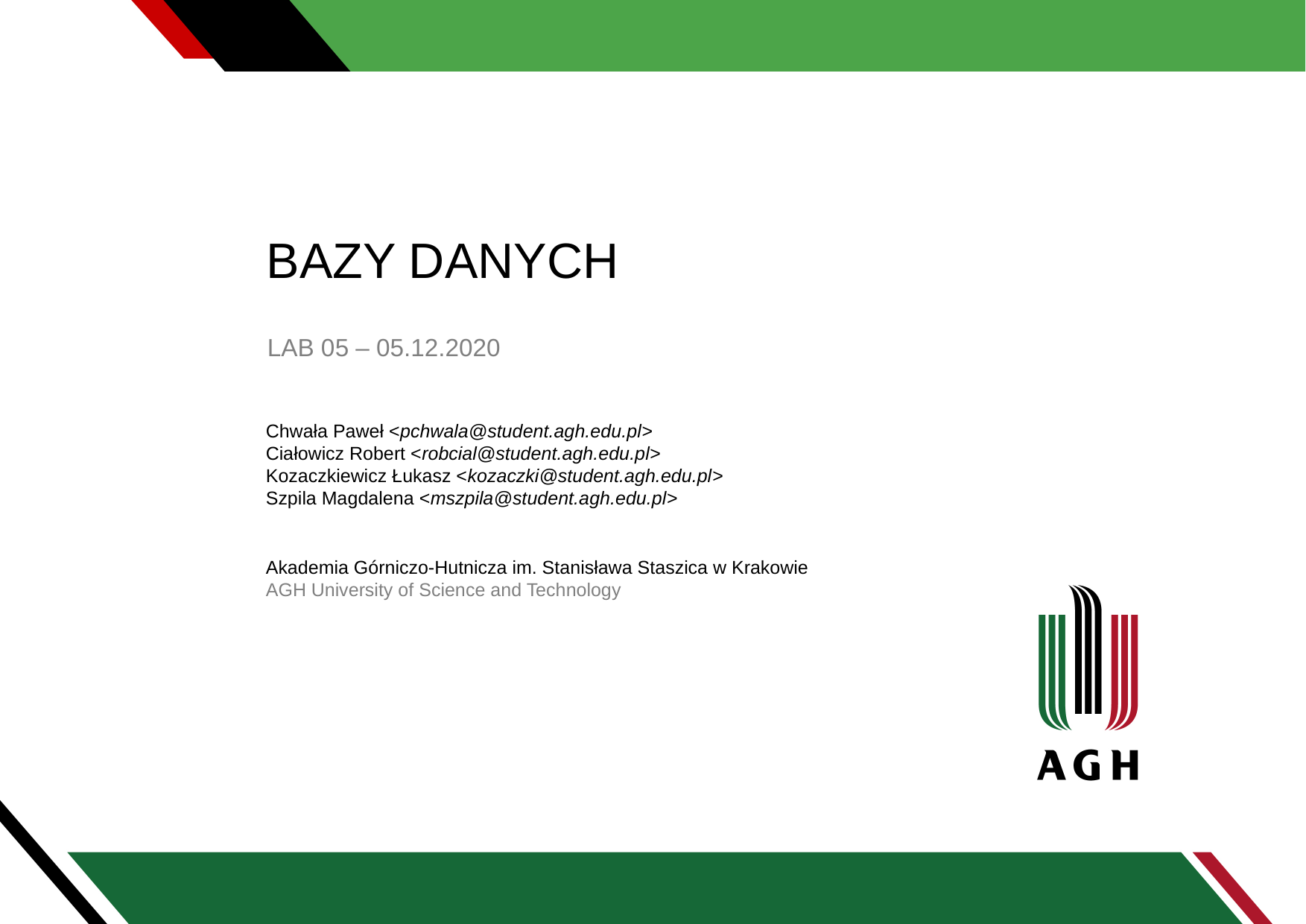

BAZY DANYCH
LAB 05 – 05.12.2020
Chwała Paweł <pchwala@student.agh.edu.pl>
Ciałowicz Robert <robcial@student.agh.edu.pl>
Kozaczkiewicz Łukasz <kozaczki@student.agh.edu.pl>
Szpila Magdalena <mszpila@student.agh.edu.pl>
Akademia Górniczo-Hutnicza im. Stanisława Staszica w Krakowie
AGH University of Science and Technology